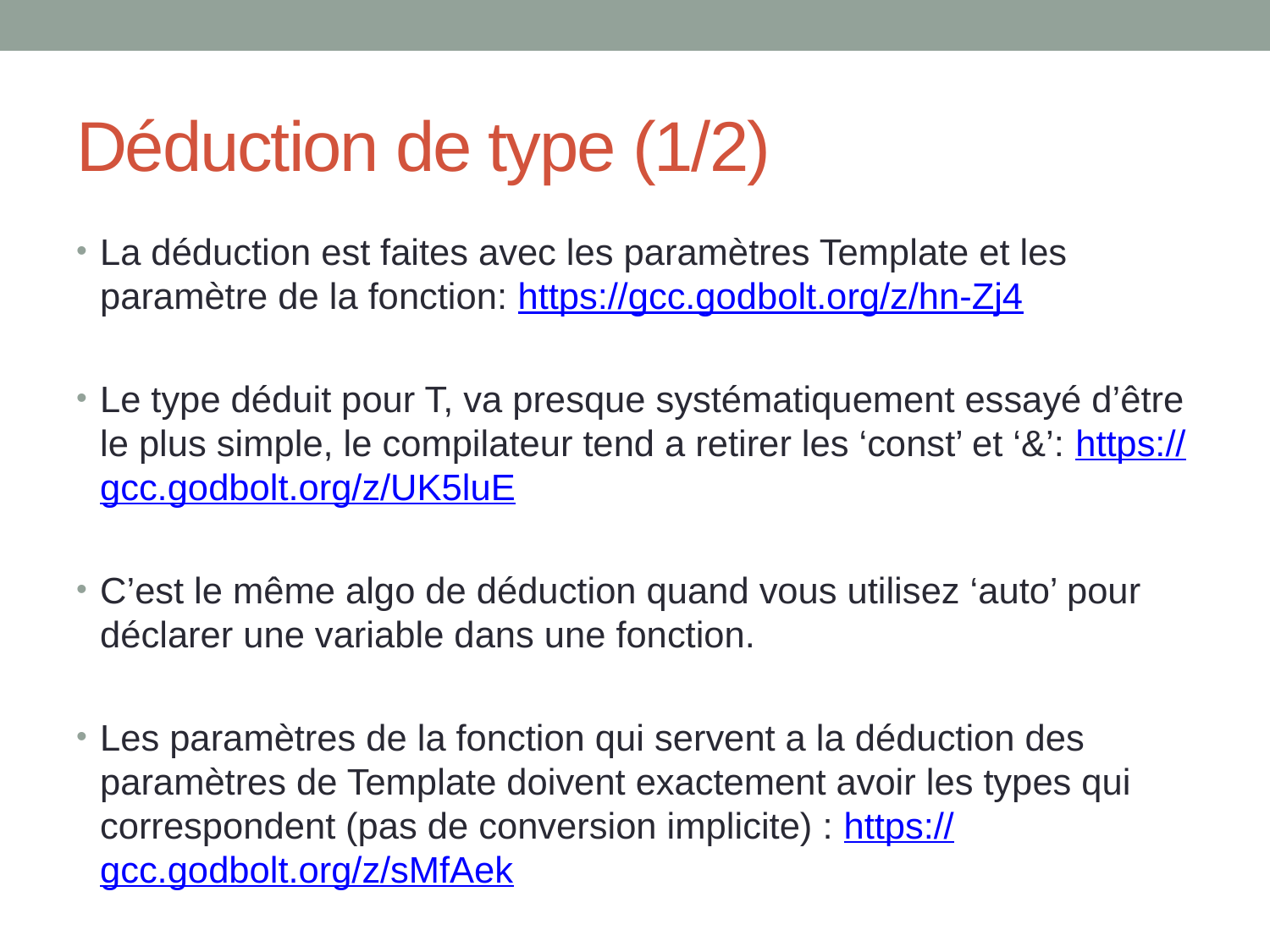

# Déduction de type (1/2)
La déduction est faites avec les paramètres Template et les paramètre de la fonction: https://gcc.godbolt.org/z/hn-Zj4

Le type déduit pour T, va presque systématiquement essayé d’être le plus simple, le compilateur tend a retirer les ‘const’ et ‘&’: https://gcc.godbolt.org/z/UK5luE

C’est le même algo de déduction quand vous utilisez ‘auto’ pour déclarer une variable dans une fonction.

Les paramètres de la fonction qui servent a la déduction des paramètres de Template doivent exactement avoir les types qui correspondent (pas de conversion implicite) : https://gcc.godbolt.org/z/sMfAek